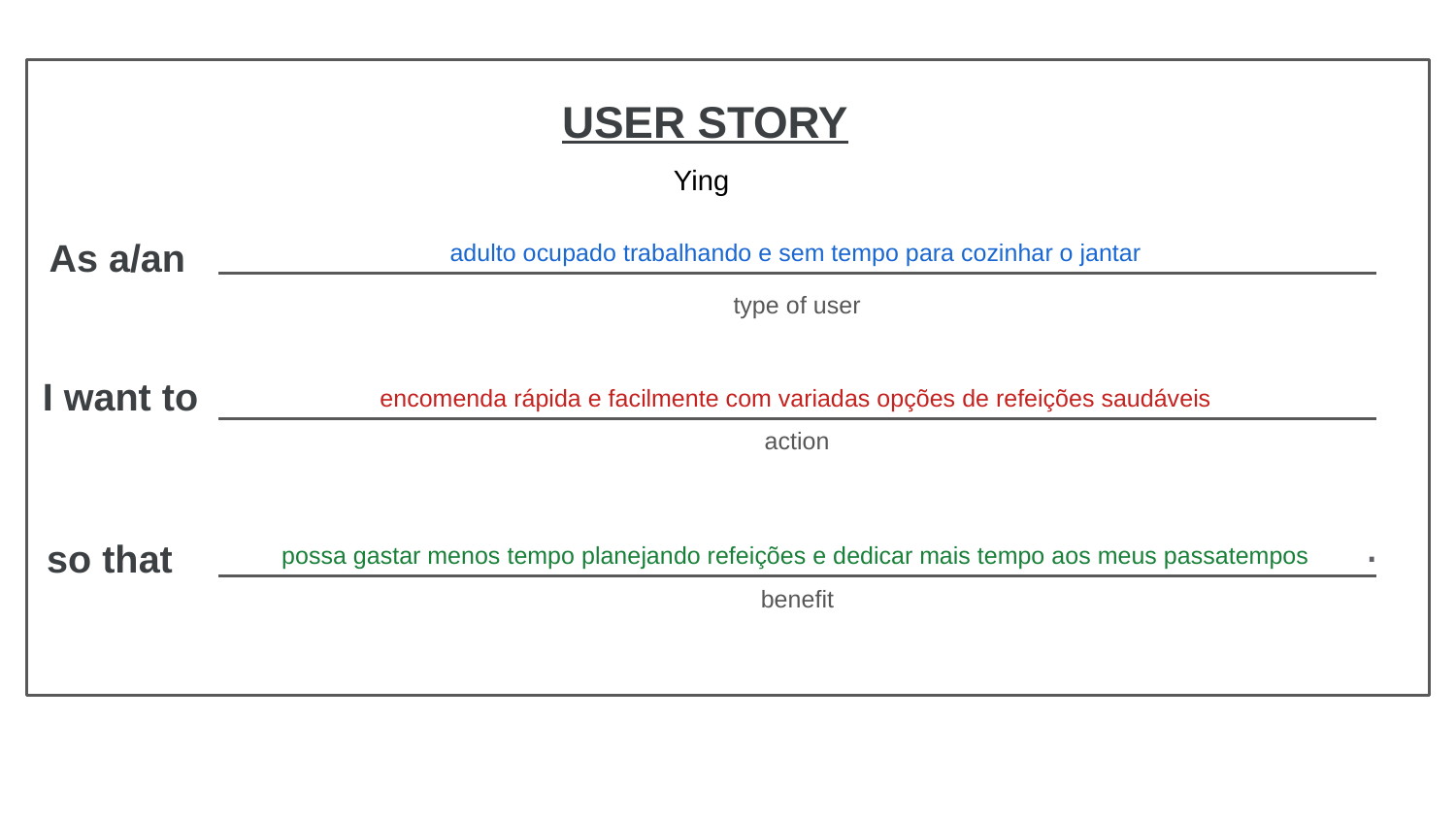

Ying
adulto ocupado trabalhando e sem tempo para cozinhar o jantar
encomenda rápida e facilmente com variadas opções de refeições saudáveis
possa gastar menos tempo planejando refeições e dedicar mais tempo aos meus passatempos